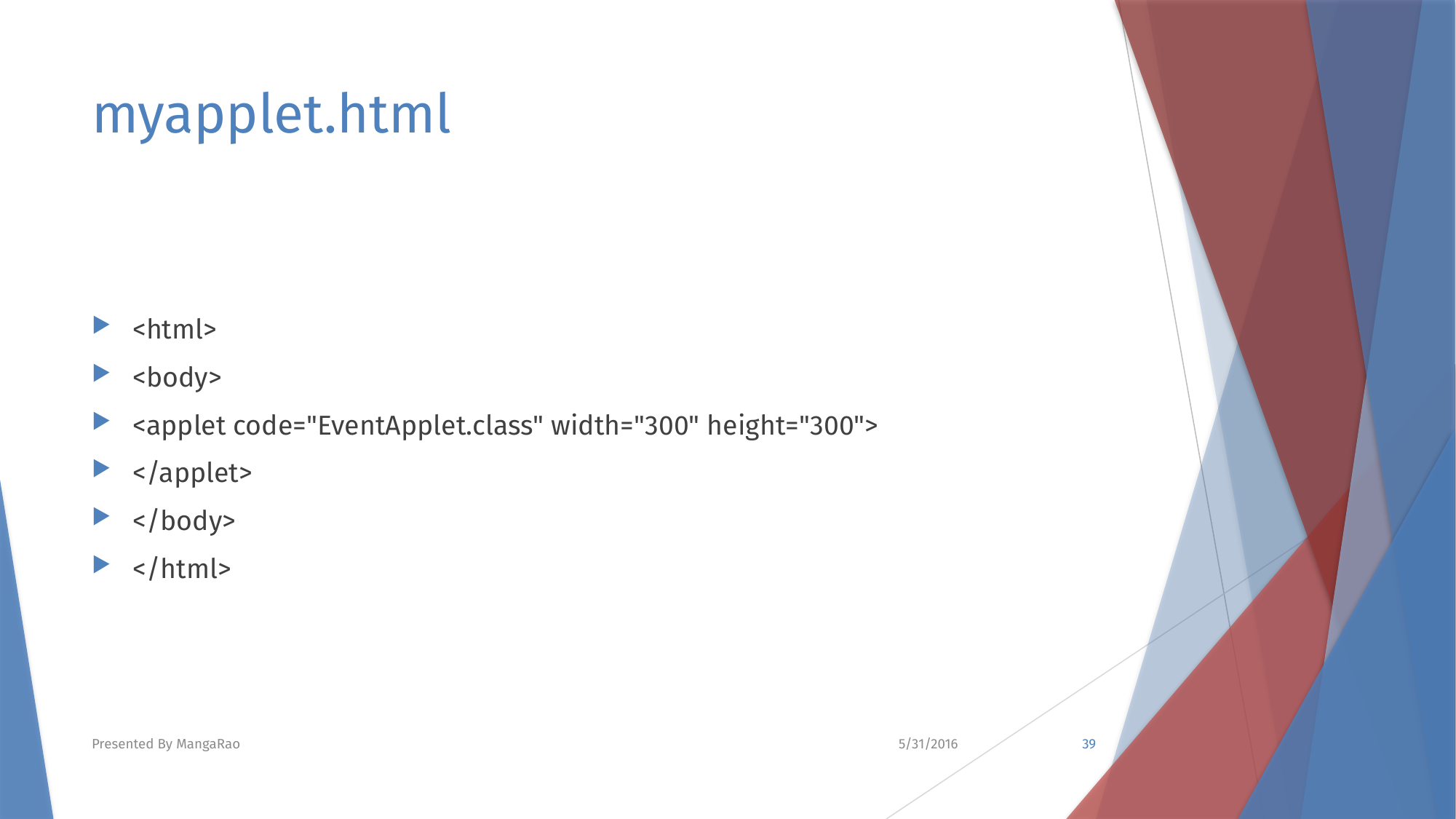

# myapplet.html

<html>
<body>
<applet code="EventApplet.class" width="300" height="300">
</applet>
</body>
</html>

Presented By MangaRao
5/31/2016
39